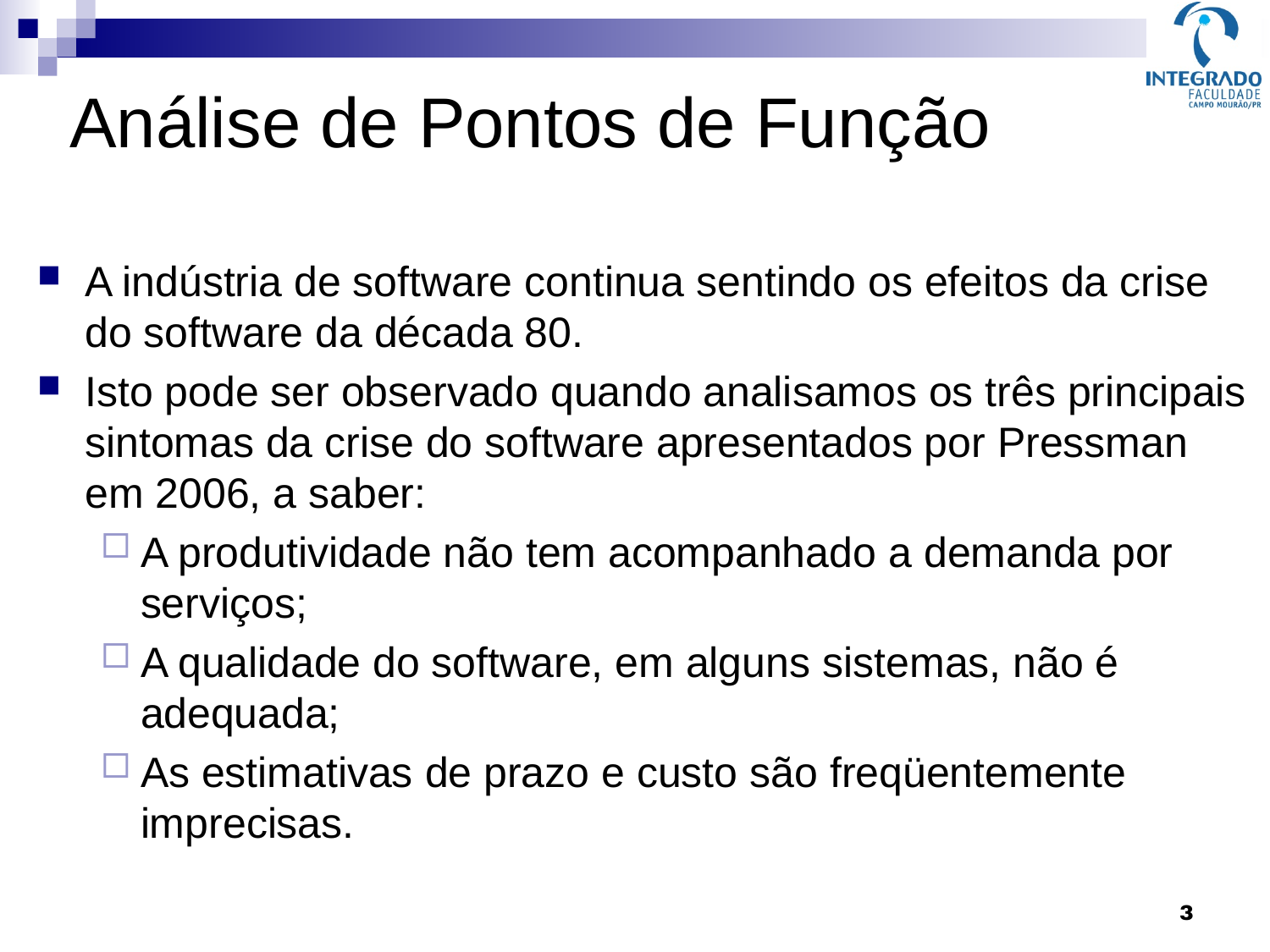

Análise de Pontos de Função
A indústria de software continua sentindo os efeitos da crise do software da década 80.
Isto pode ser observado quando analisamos os três principais sintomas da crise do software apresentados por Pressman em 2006, a saber:
A produtividade não tem acompanhado a demanda por serviços;
A qualidade do software, em alguns sistemas, não é adequada;
As estimativas de prazo e custo são freqüentemente imprecisas.
3